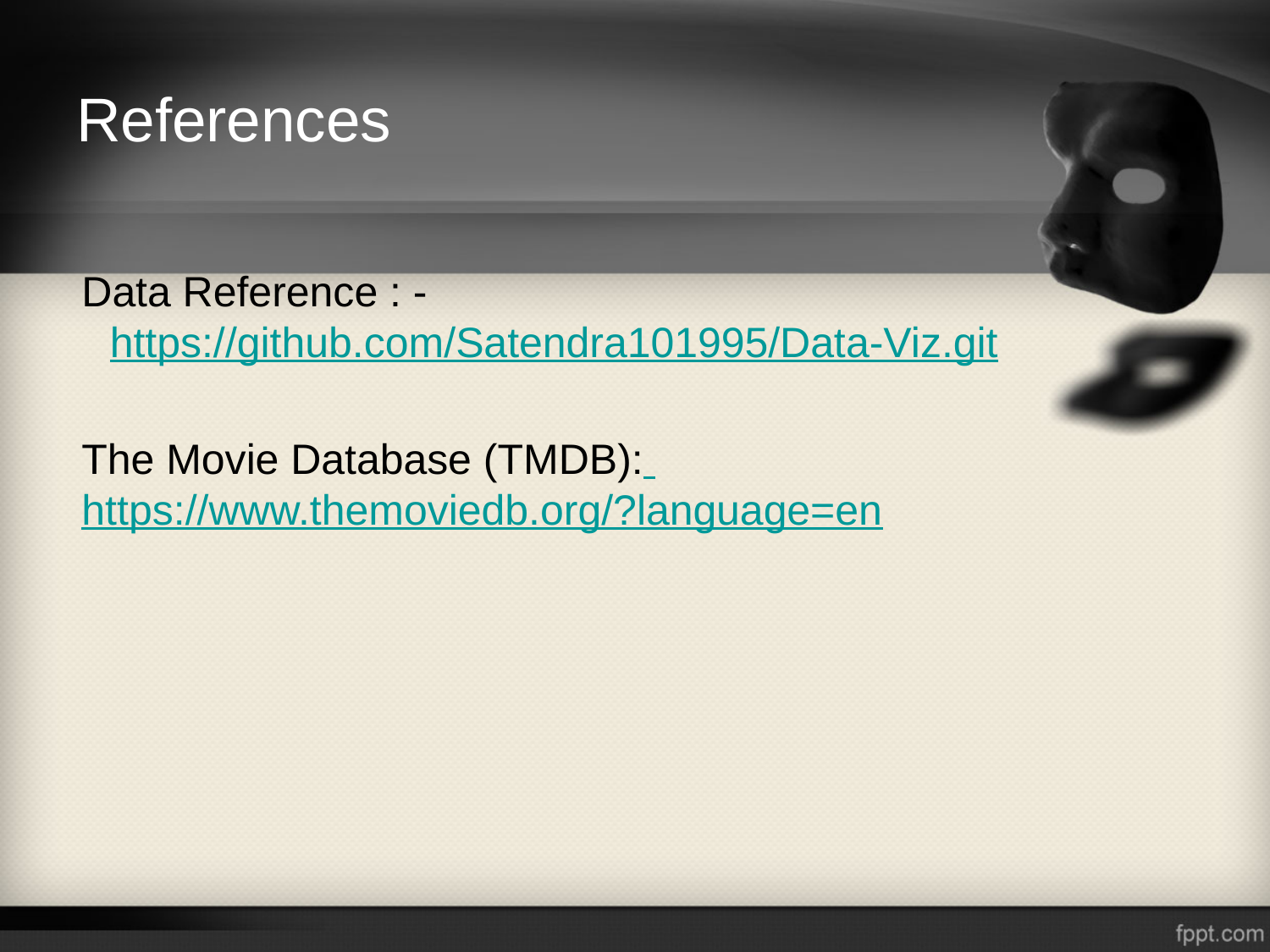

# References
Data Reference : - https://github.com/Satendra101995/Data-Viz.git

The Movie Database (TMDB): https://www.themoviedb.org/?language=en